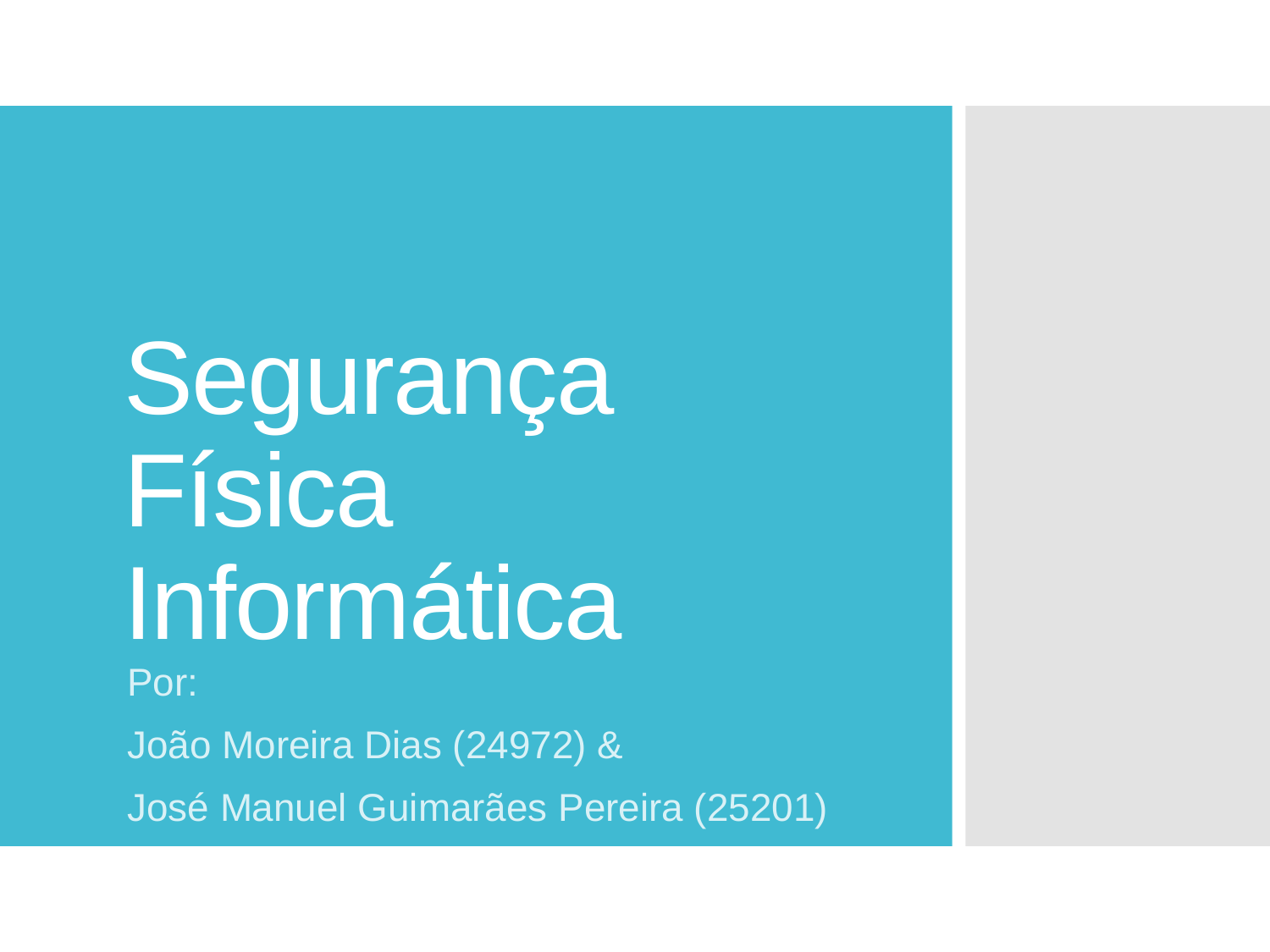

# Segurança Física Informática
Por:
João Moreira Dias (24972) &
José Manuel Guimarães Pereira (25201)